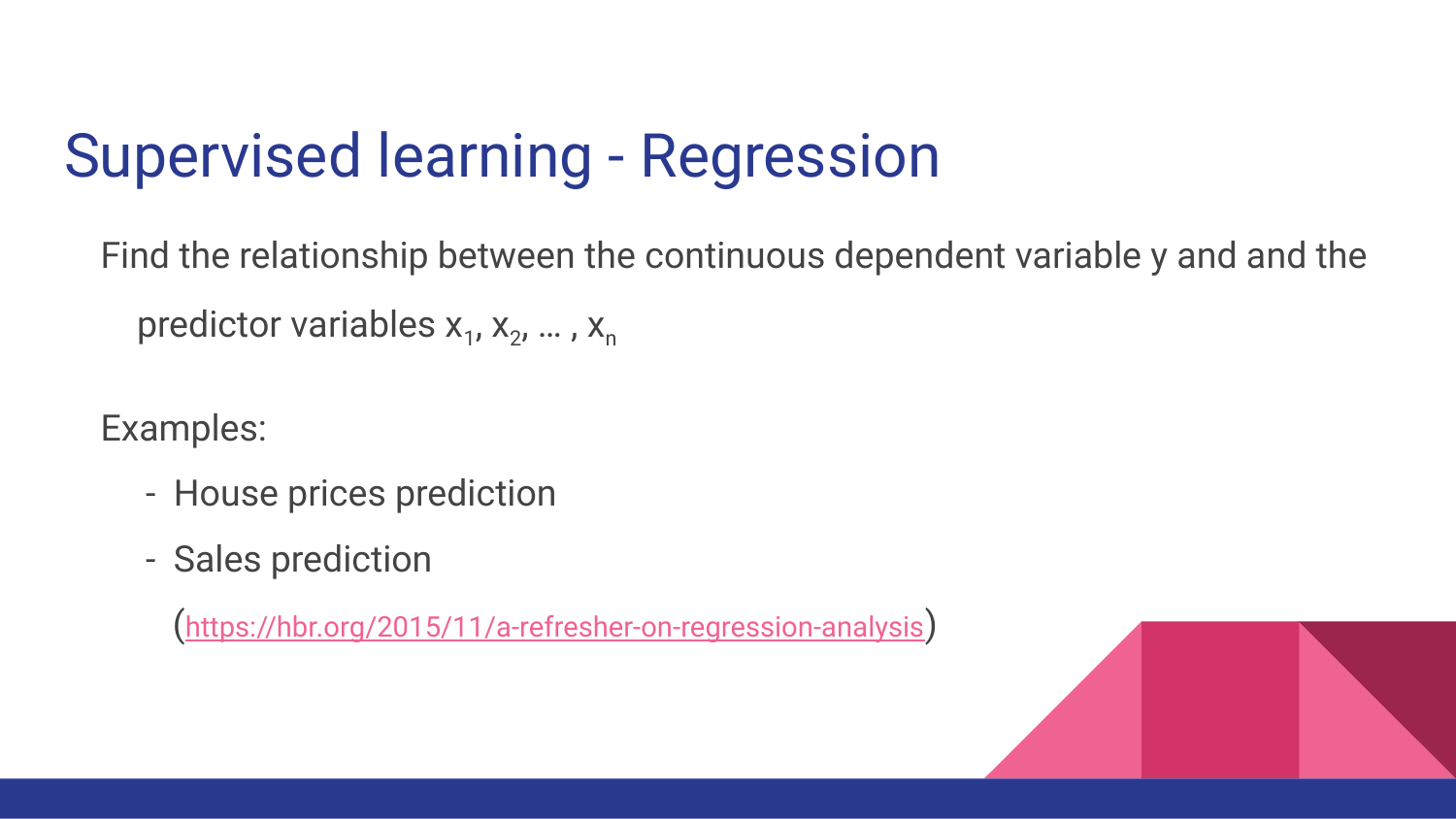

# Supervised learning - Regression

Find the relationship between the continuous dependent variable y and and the predictor variables x1, x2, … , xn
Examples:
 -  House prices prediction
 -  Sales prediction
    (https://hbr.org/2015/11/a-refresher-on-regression-analysis)